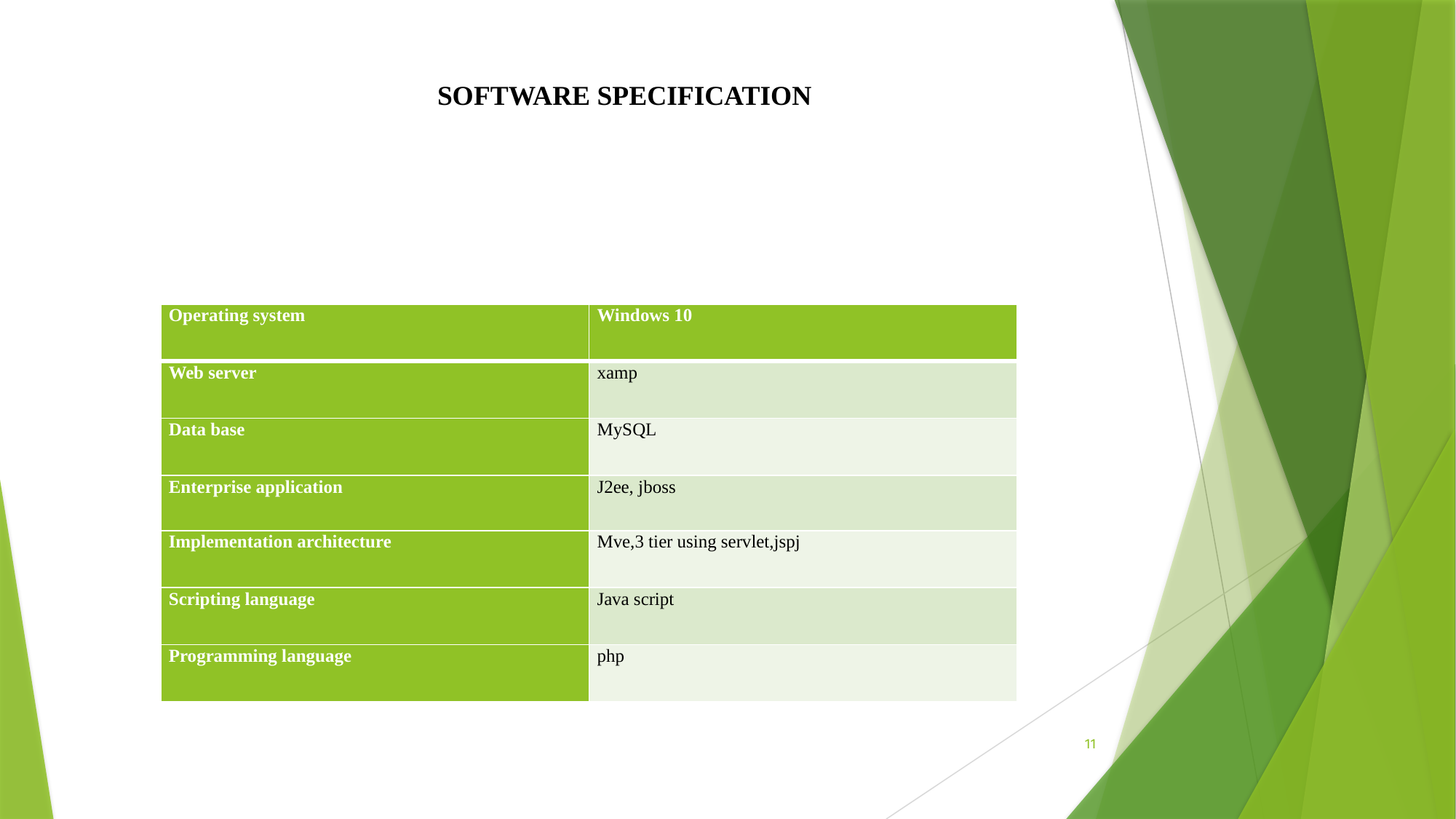

# SOFTWARE SPECIFICATION
| Operating system | Windows 10 |
| --- | --- |
| Web server | xamp |
| Data base | MySQL |
| Enterprise application | J2ee, jboss |
| Implementation architecture | Mve,3 tier using servlet,jspj |
| Scripting language | Java script |
| Programming language | php |
11